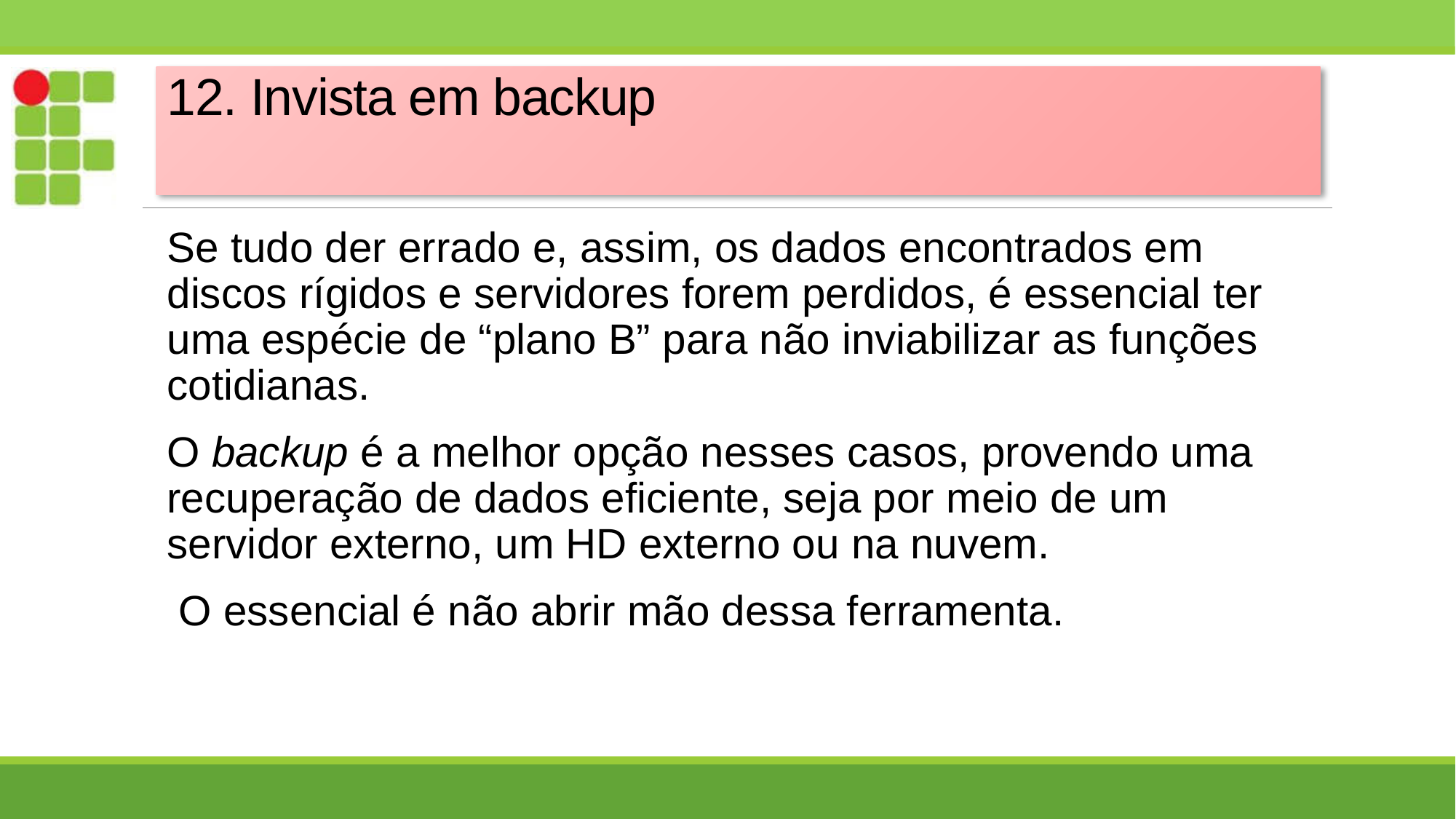

# 12. Invista em backup
Se tudo der errado e, assim, os dados encontrados em discos rígidos e servidores forem perdidos, é essencial ter uma espécie de “plano B” para não inviabilizar as funções cotidianas.
O backup é a melhor opção nesses casos, provendo uma recuperação de dados eficiente, seja por meio de um servidor externo, um HD externo ou na nuvem.
 O essencial é não abrir mão dessa ferramenta.